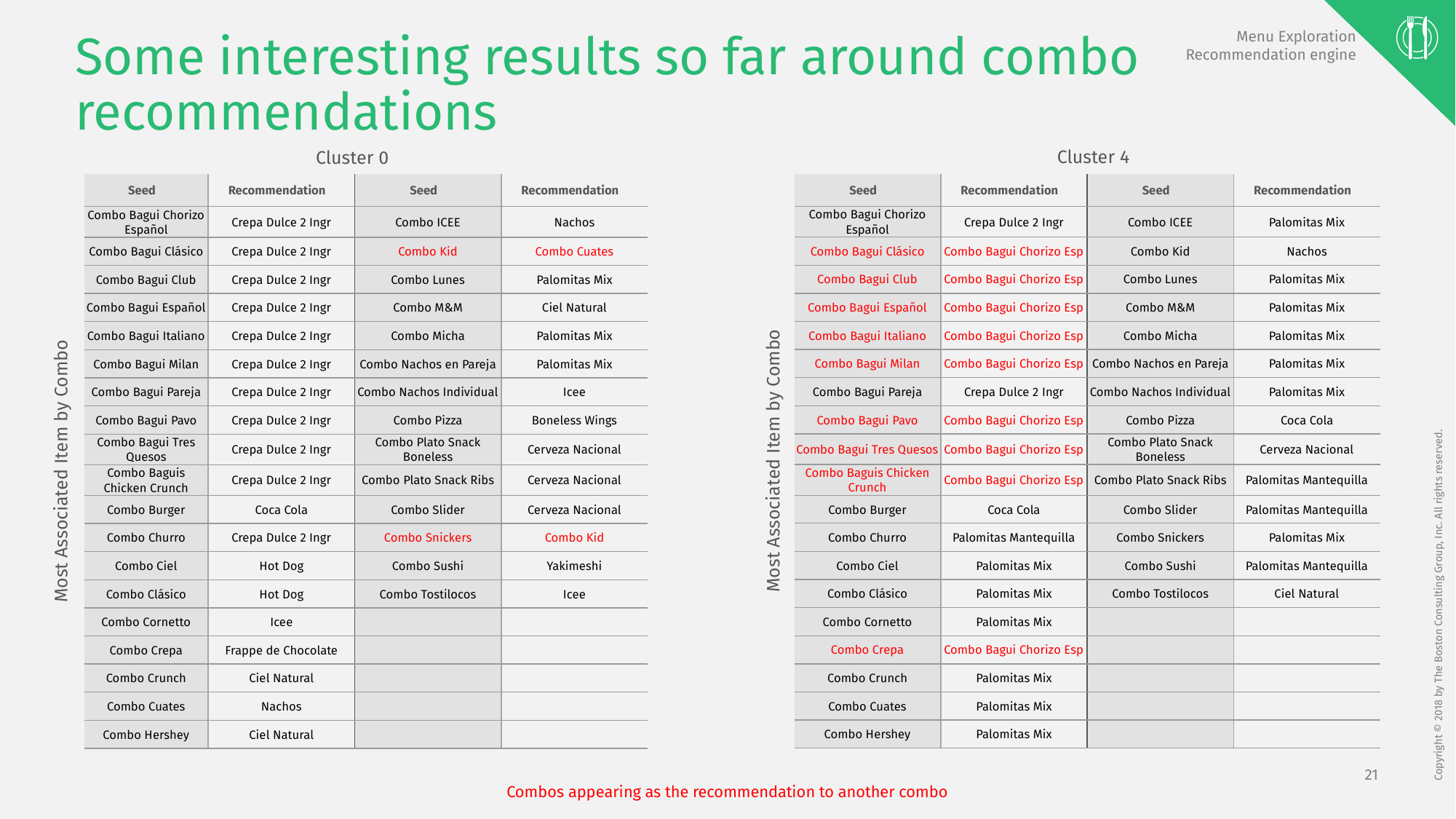

# Some interesting results so far around combo recommendations
Menu Exploration
Recommendation engine
Cluster 4
Cluster 0
| Seed | Recommendation | Seed | Recommendation |
| --- | --- | --- | --- |
| Combo Bagui Chorizo Español | Crepa Dulce 2 Ingr | Combo ICEE | Palomitas Mix |
| Combo Bagui Clásico | Combo Bagui Chorizo Esp | Combo Kid | Nachos |
| Combo Bagui Club | Combo Bagui Chorizo Esp | Combo Lunes | Palomitas Mix |
| Combo Bagui Español | Combo Bagui Chorizo Esp | Combo M&M | Palomitas Mix |
| Combo Bagui Italiano | Combo Bagui Chorizo Esp | Combo Micha | Palomitas Mix |
| Combo Bagui Milan | Combo Bagui Chorizo Esp | Combo Nachos en Pareja | Palomitas Mix |
| Combo Bagui Pareja | Crepa Dulce 2 Ingr | Combo Nachos Individual | Palomitas Mix |
| Combo Bagui Pavo | Combo Bagui Chorizo Esp | Combo Pizza | Coca Cola |
| Combo Bagui Tres Quesos | Combo Bagui Chorizo Esp | Combo Plato Snack Boneless | Cerveza Nacional |
| Combo Baguis Chicken Crunch | Combo Bagui Chorizo Esp | Combo Plato Snack Ribs | Palomitas Mantequilla |
| Combo Burger | Coca Cola | Combo Slider | Palomitas Mantequilla |
| Combo Churro | Palomitas Mantequilla | Combo Snickers | Palomitas Mix |
| Combo Ciel | Palomitas Mix | Combo Sushi | Palomitas Mantequilla |
| Combo Clásico | Palomitas Mix | Combo Tostilocos | Ciel Natural |
| Combo Cornetto | Palomitas Mix |  |  |
| Combo Crepa | Combo Bagui Chorizo Esp |  |  |
| Combo Crunch | Palomitas Mix |  |  |
| Combo Cuates | Palomitas Mix |  |  |
| Combo Hershey | Palomitas Mix |  |  |
| Seed | Recommendation | Seed | Recommendation |
| --- | --- | --- | --- |
| Combo Bagui Chorizo Español | Crepa Dulce 2 Ingr | Combo ICEE | Nachos |
| Combo Bagui Clásico | Crepa Dulce 2 Ingr | Combo Kid | Combo Cuates |
| Combo Bagui Club | Crepa Dulce 2 Ingr | Combo Lunes | Palomitas Mix |
| Combo Bagui Español | Crepa Dulce 2 Ingr | Combo M&M | Ciel Natural |
| Combo Bagui Italiano | Crepa Dulce 2 Ingr | Combo Micha | Palomitas Mix |
| Combo Bagui Milan | Crepa Dulce 2 Ingr | Combo Nachos en Pareja | Palomitas Mix |
| Combo Bagui Pareja | Crepa Dulce 2 Ingr | Combo Nachos Individual | Icee |
| Combo Bagui Pavo | Crepa Dulce 2 Ingr | Combo Pizza | Boneless Wings |
| Combo Bagui Tres Quesos | Crepa Dulce 2 Ingr | Combo Plato Snack Boneless | Cerveza Nacional |
| Combo Baguis Chicken Crunch | Crepa Dulce 2 Ingr | Combo Plato Snack Ribs | Cerveza Nacional |
| Combo Burger | Coca Cola | Combo Slider | Cerveza Nacional |
| Combo Churro | Crepa Dulce 2 Ingr | Combo Snickers | Combo Kid |
| Combo Ciel | Hot Dog | Combo Sushi | Yakimeshi |
| Combo Clásico | Hot Dog | Combo Tostilocos | Icee |
| Combo Cornetto | Icee |  |  |
| Combo Crepa | Frappe de Chocolate |  |  |
| Combo Crunch | Ciel Natural |  |  |
| Combo Cuates | Nachos |  |  |
| Combo Hershey | Ciel Natural |  |  |
Most Associated Item by Combo
Most Associated Item by Combo
Combos appearing as the recommendation to another combo